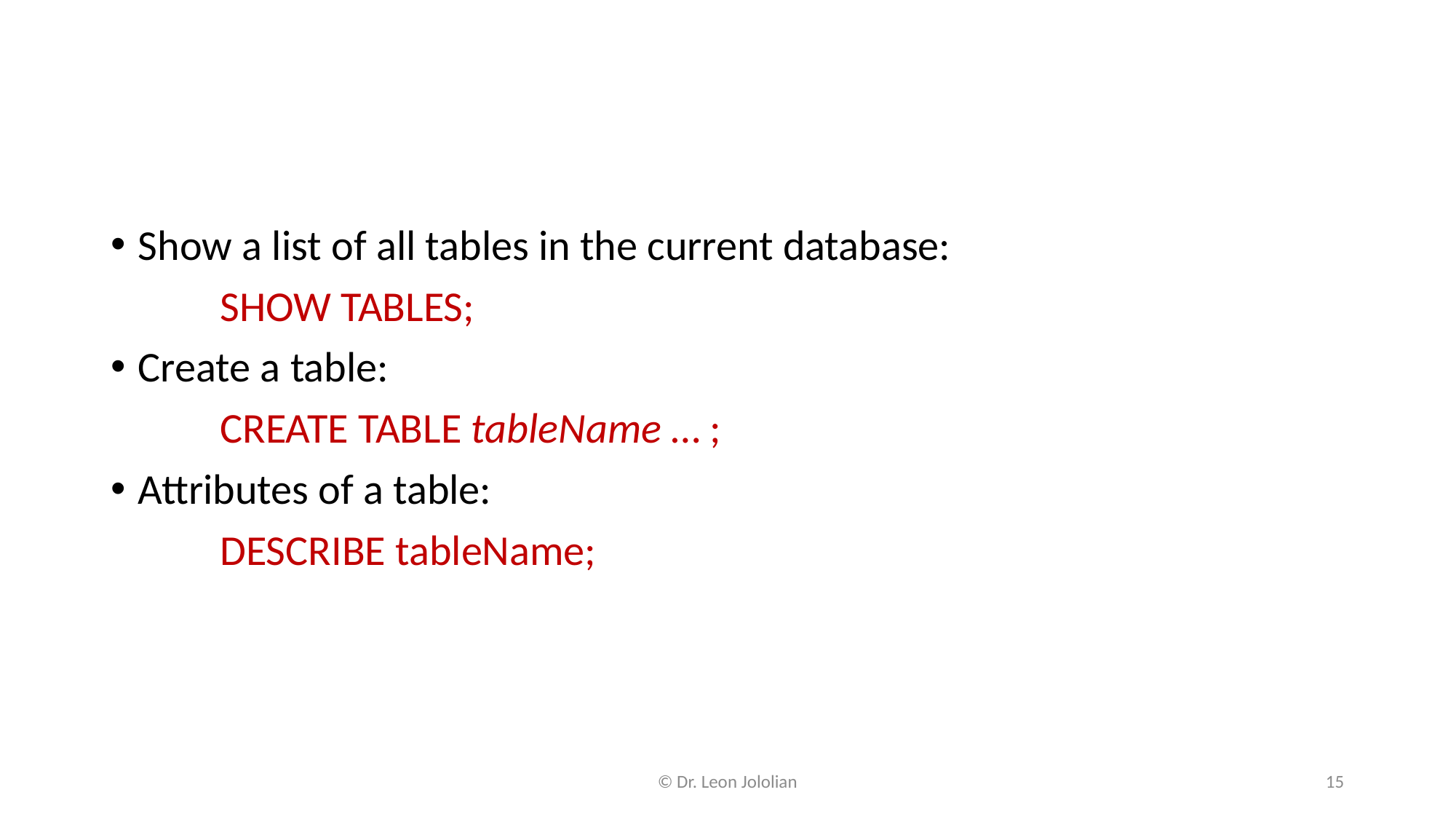

#
Show a list of all tables in the current database:
	SHOW TABLES;
Create a table:
	CREATE TABLE tableName … ;
Attributes of a table:
	DESCRIBE tableName;

© Dr. Leon Jololian
15